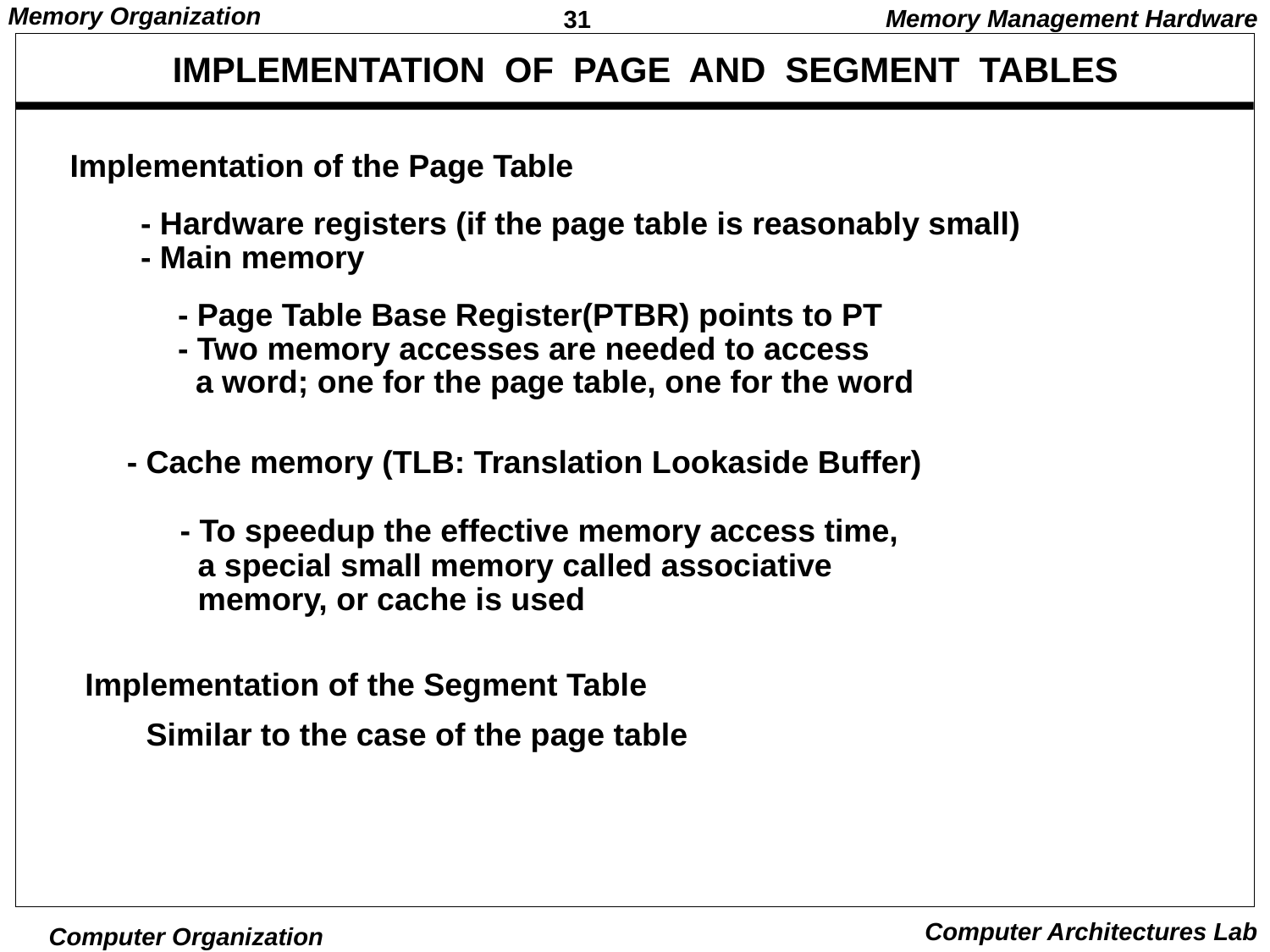

Memory Management Hardware
# IMPLEMENTATION  OF  PAGE  AND  SEGMENT  TABLES
 Implementation of the Page Table
- Hardware registers (if the page table is reasonably small)
- Main memory
- Page Table Base Register(PTBR) points to PT
- Two memory accesses are needed to access
  a word; one for the page table, one for the word

 - Cache memory (TLB: Translation Lookaside Buffer)

       - To speedup the effective memory access time,
         a special small memory called associative
         memory, or cache is used
Implementation of the Segment Table
Similar to the case of the page table